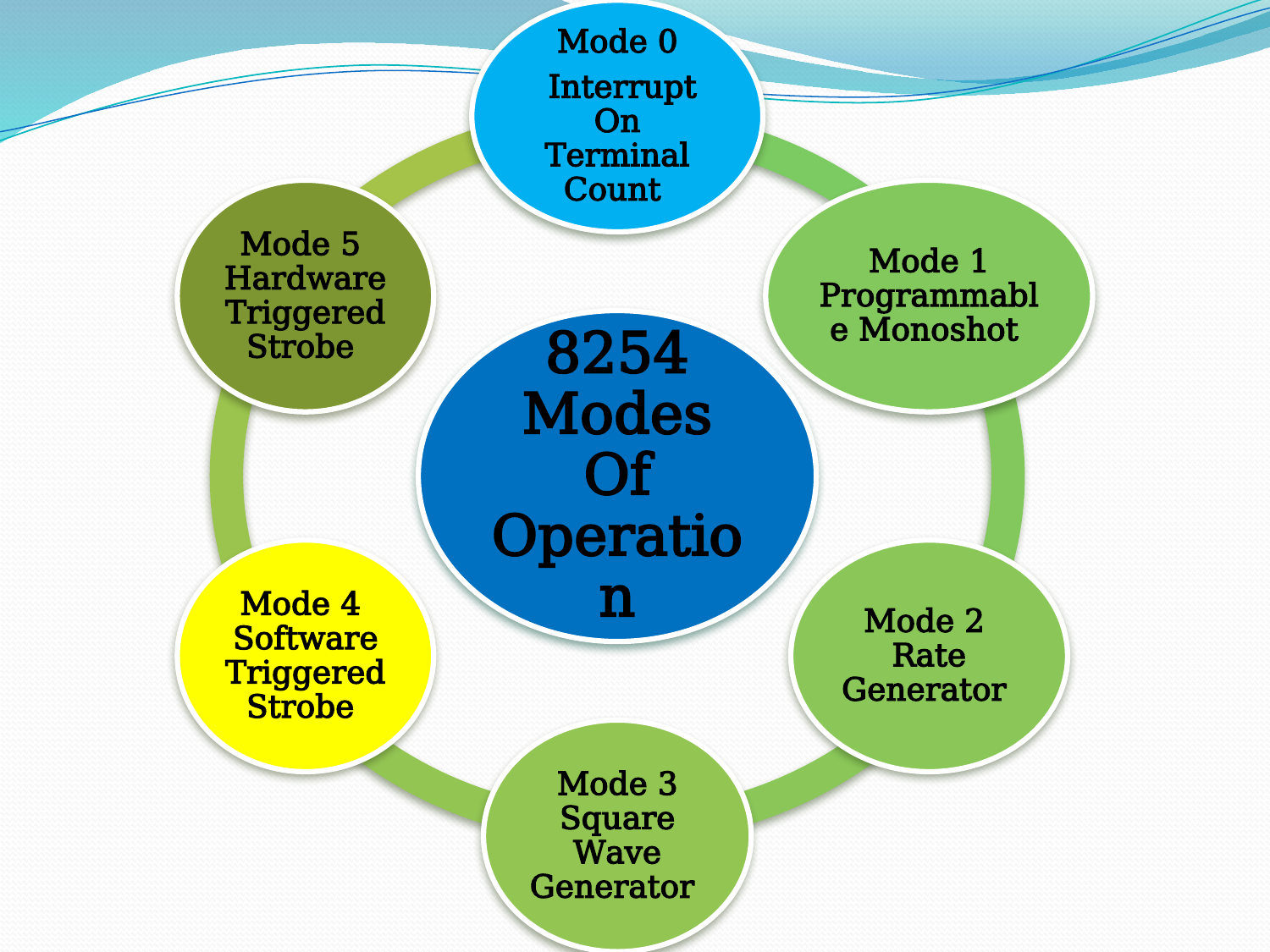

8254 Modes Of Operation
Mode 0
 Interrupt On Terminal Count
Mode 1 Programmable Monoshot
Mode 2  Rate Generator
Mode 3 Square Wave Generator
Mode 4  Software Triggered Strobe
Mode 5  Hardware Triggered Strobe